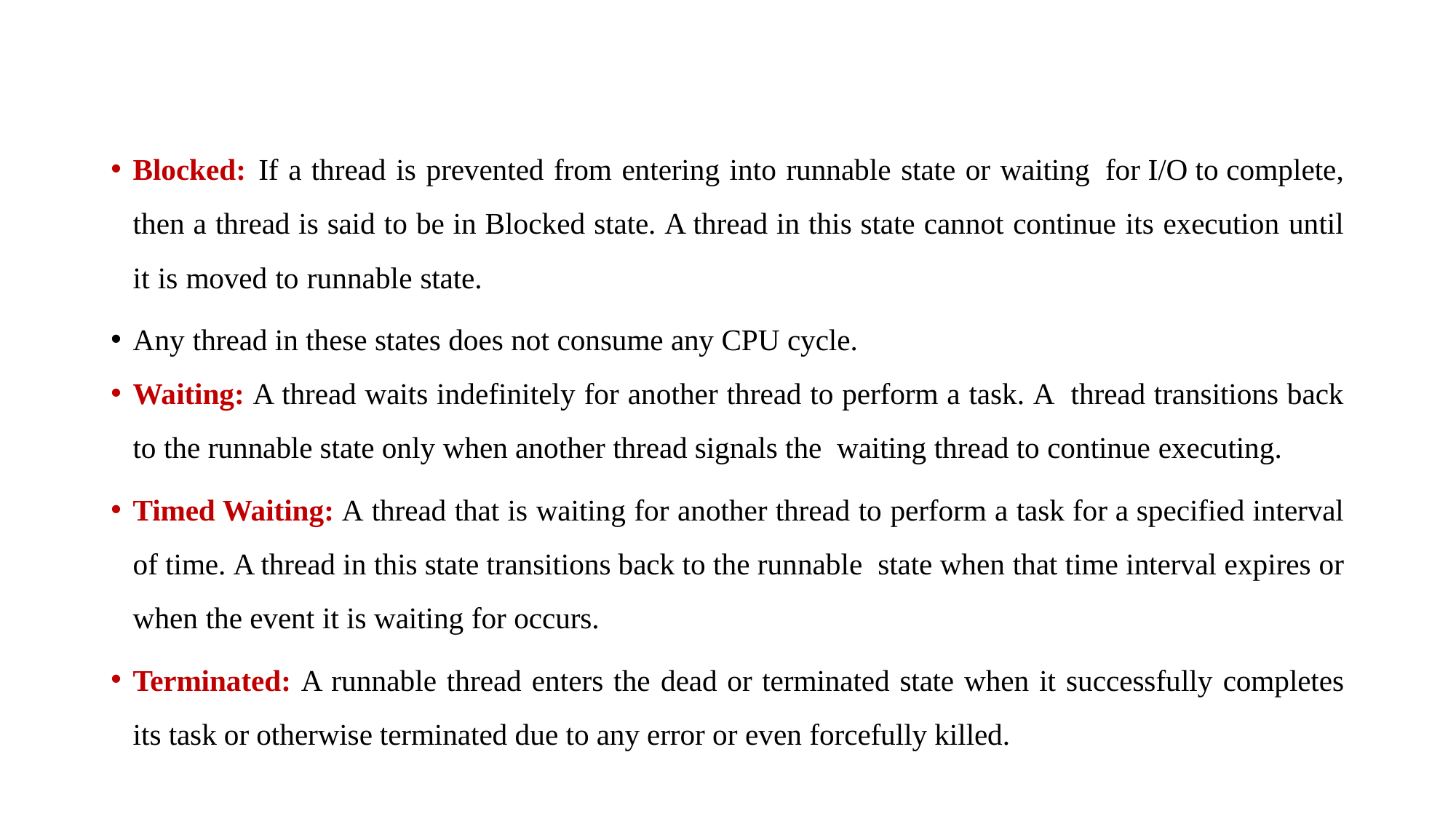

Blocked: If a thread is prevented from entering into runnable state or waiting  for I/O to complete, then a thread is said to be in Blocked state. A thread in this state cannot continue its execution until it is moved to runnable state.
Any thread in these states does not consume any CPU cycle.
Waiting: A thread waits indefinitely for another thread to perform a task. A  thread transitions back to the runnable state only when another thread signals the  waiting thread to continue executing.
Timed Waiting: A thread that is waiting for another thread to perform a task for a specified interval of time. A thread in this state transitions back to the runnable  state when that time interval expires or when the event it is waiting for occurs.
Terminated: A runnable thread enters the dead or terminated state when it successfully completes its task or otherwise terminated due to any error or even forcefully killed.